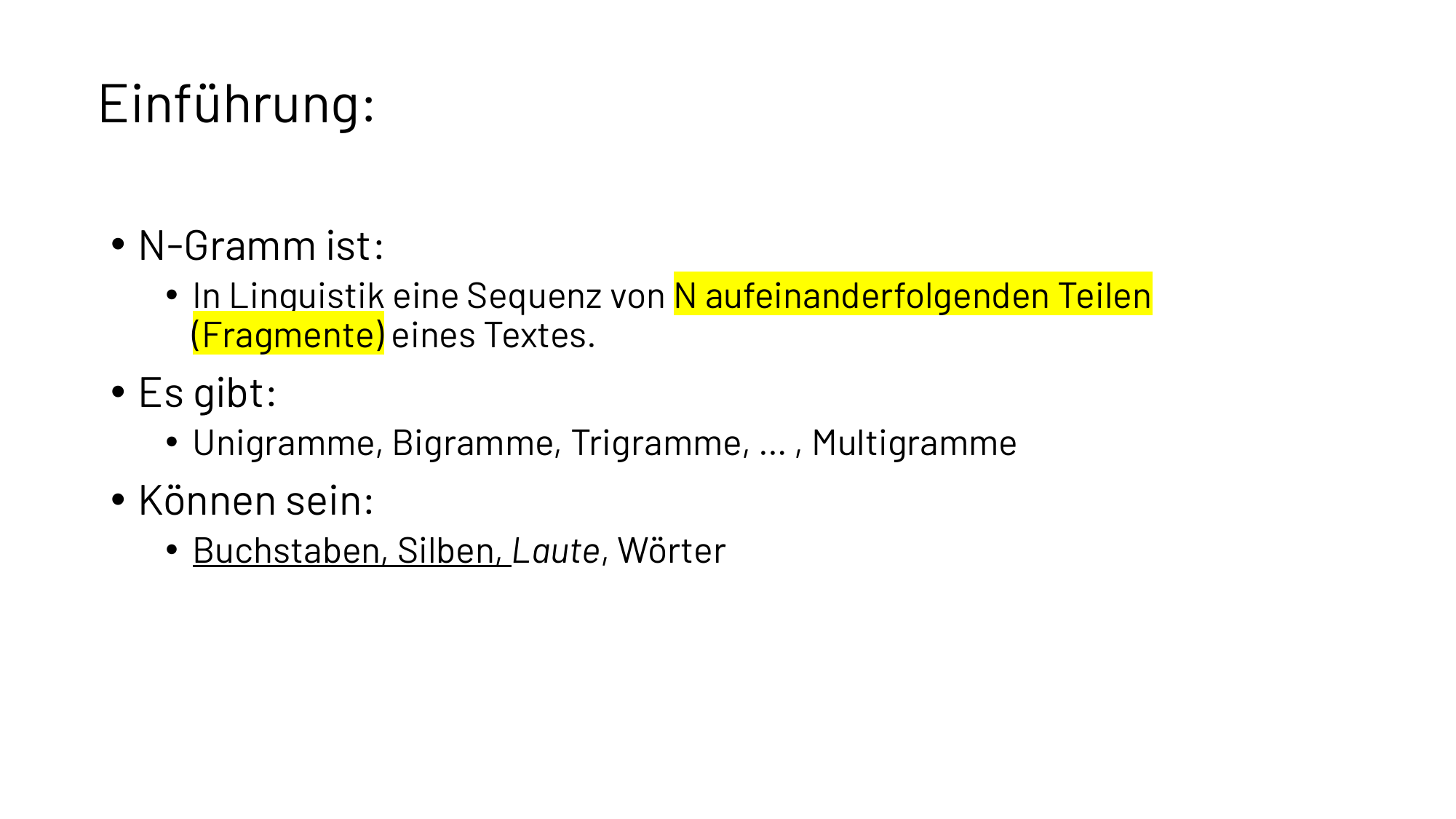

# Einführung:
N-Gramm ist:
In Linguistik eine Sequenz von N aufeinanderfolgenden Teilen (Fragmente) eines Textes.
Es gibt:
Unigramme, Bigramme, Trigramme, … , Multigramme
Können sein:
Buchstaben, Silben, Laute, Wörter